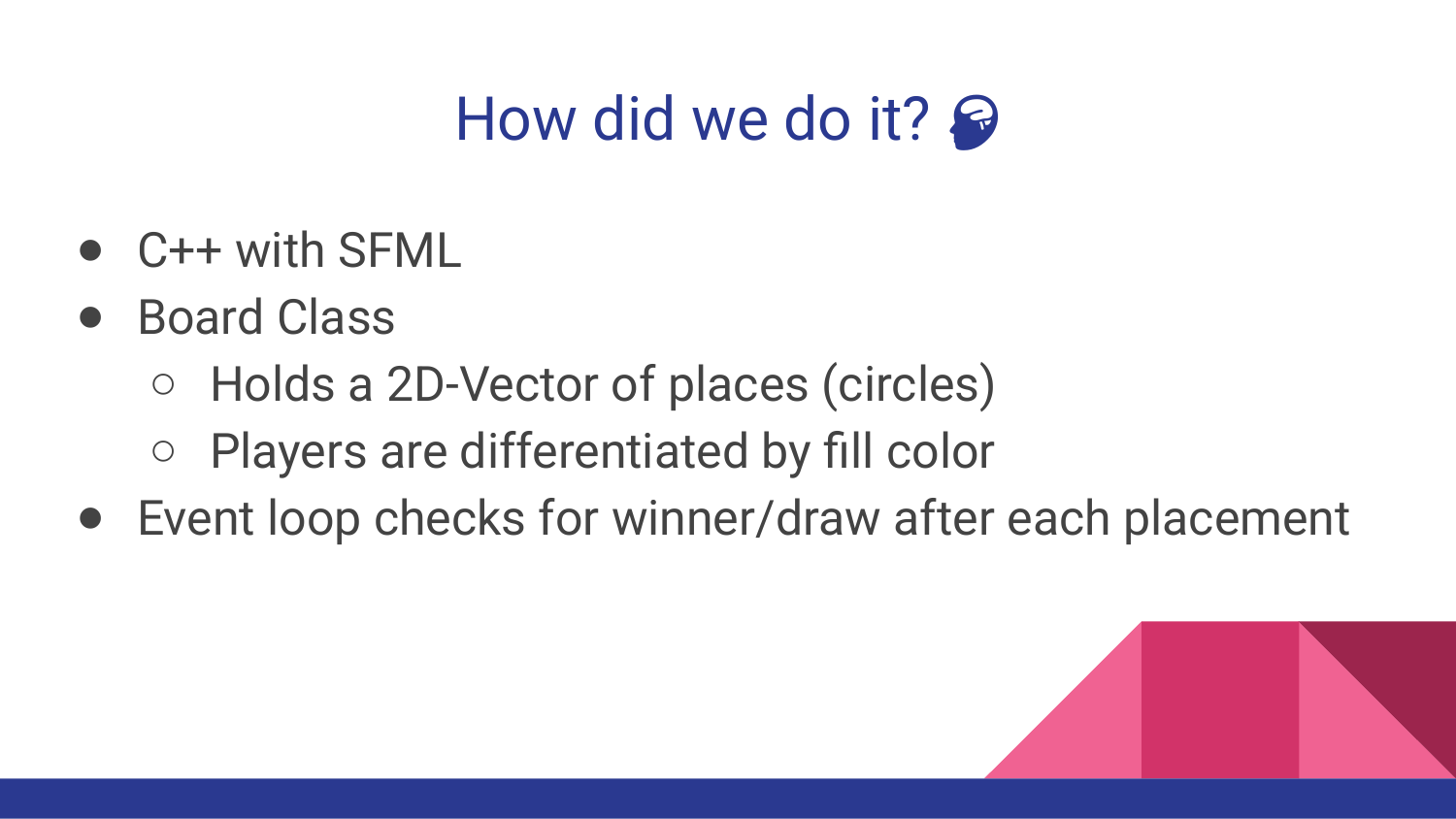

# How did we do it? 🧠
C++ with SFML
Board Class
Holds a 2D-Vector of places (circles)
Players are differentiated by fill color
Event loop checks for winner/draw after each placement